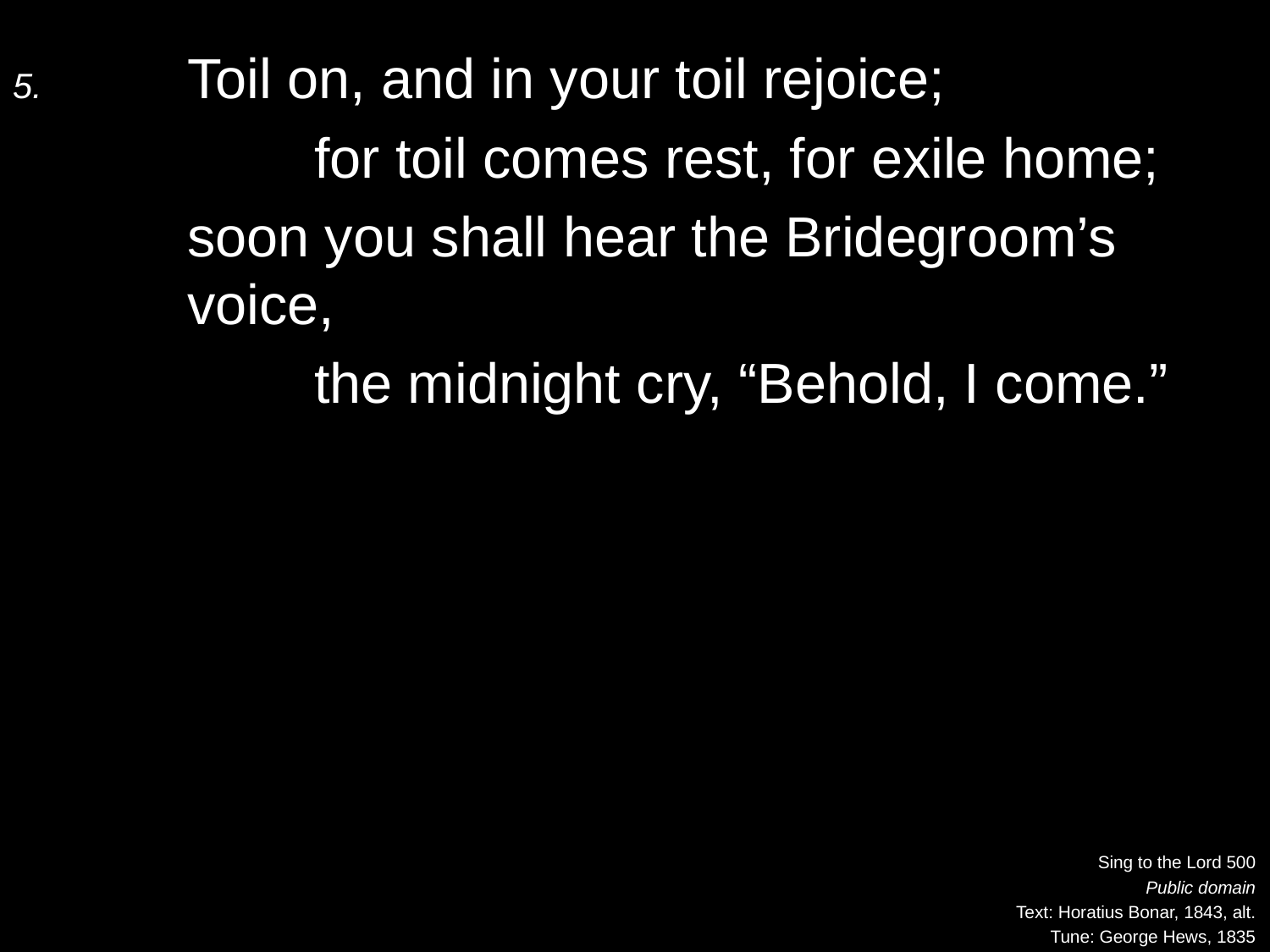

5.	Toil on, and in your toil rejoice;
		for toil comes rest, for exile home;
	soon you shall hear the Bridegroom’s voice,
		the midnight cry, “Behold, I come.”
Sing to the Lord 500
Public domain
Text: Horatius Bonar, 1843, alt.
Tune: George Hews, 1835